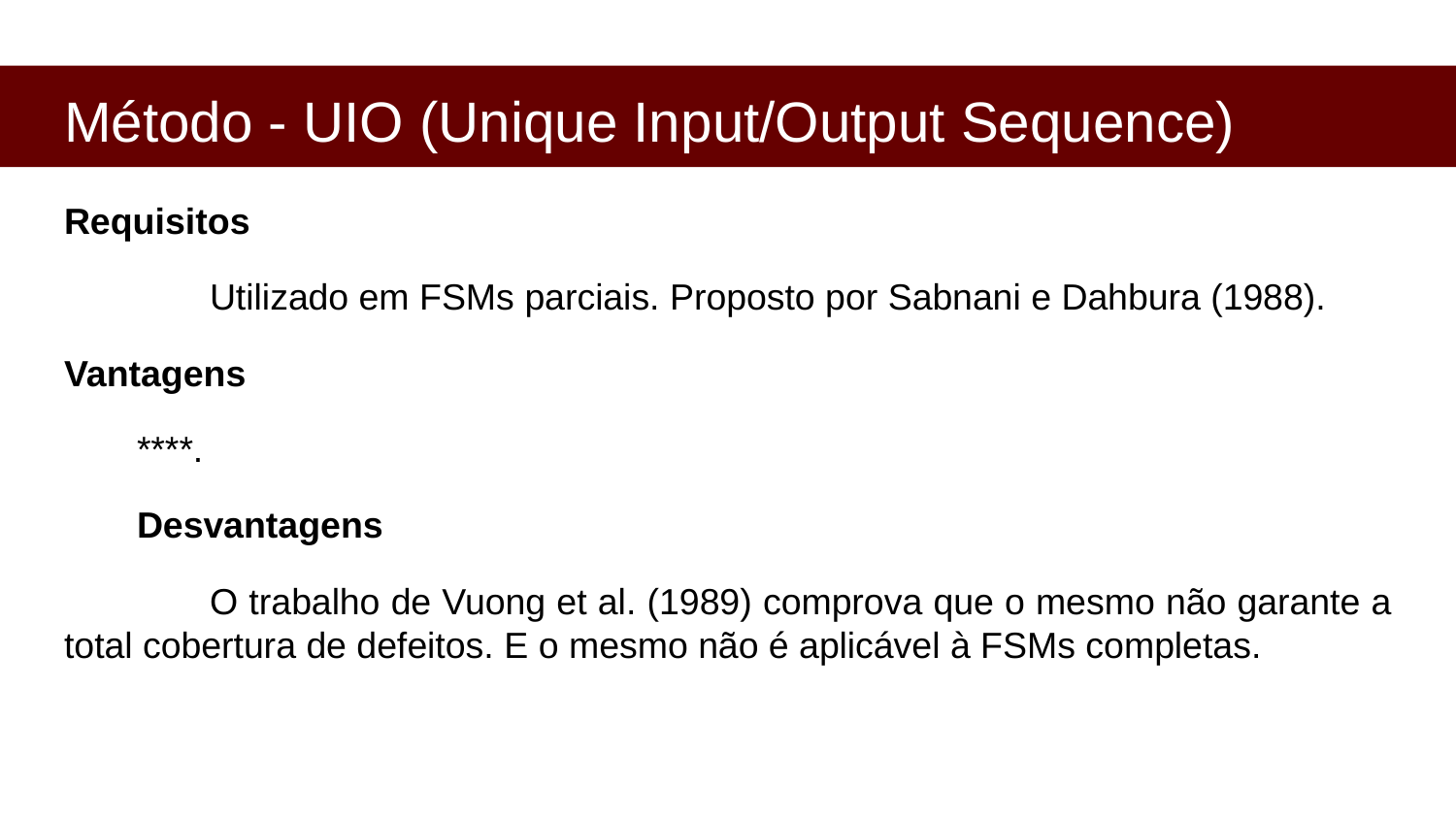

# Método - UIO (Unique Input/Output Sequence)

Requisitos
	Utilizado em FSMs parciais. Proposto por Sabnani e Dahbura (1988).
Vantagens
****.
Desvantagens
	O trabalho de Vuong et al. (1989) comprova que o mesmo não garante a total cobertura de defeitos. E o mesmo não é aplicável à FSMs completas.